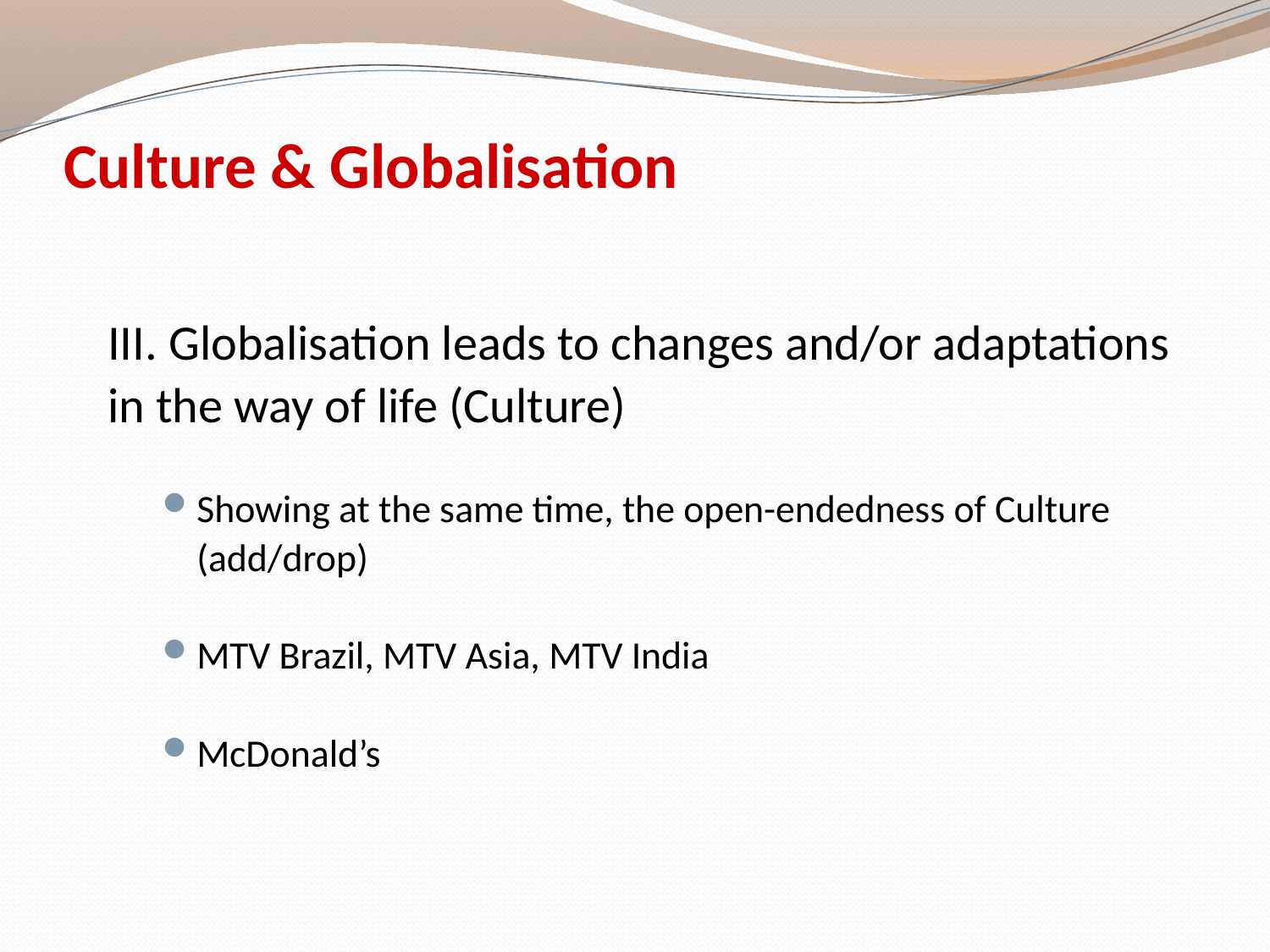

# Culture & Globalisation

III. Globalisation leads to changes and/or adaptations in the way of life (Culture)
Showing at the same time, the open-endedness of Culture (add/drop)
MTV Brazil, MTV Asia, MTV India
McDonald’s